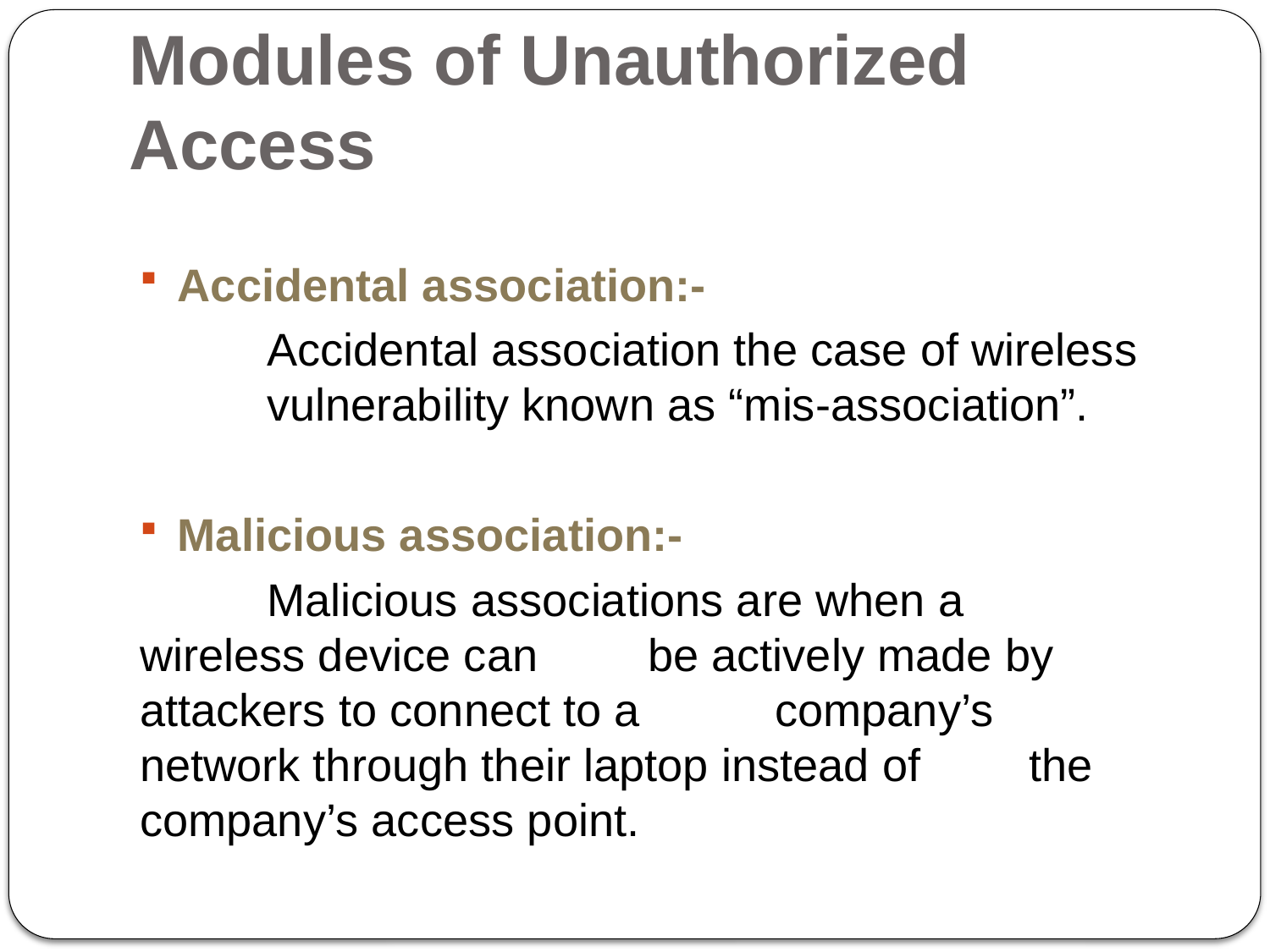

# Modules of Unauthorized Access

Accidental association:-
	Accidental association the case of wireless 	vulnerability known as “mis-association”.

Malicious association:-
	Malicious associations are when a wireless device can 	be actively made by attackers to connect to a 	company’s network through their laptop instead of 	the company’s access point.